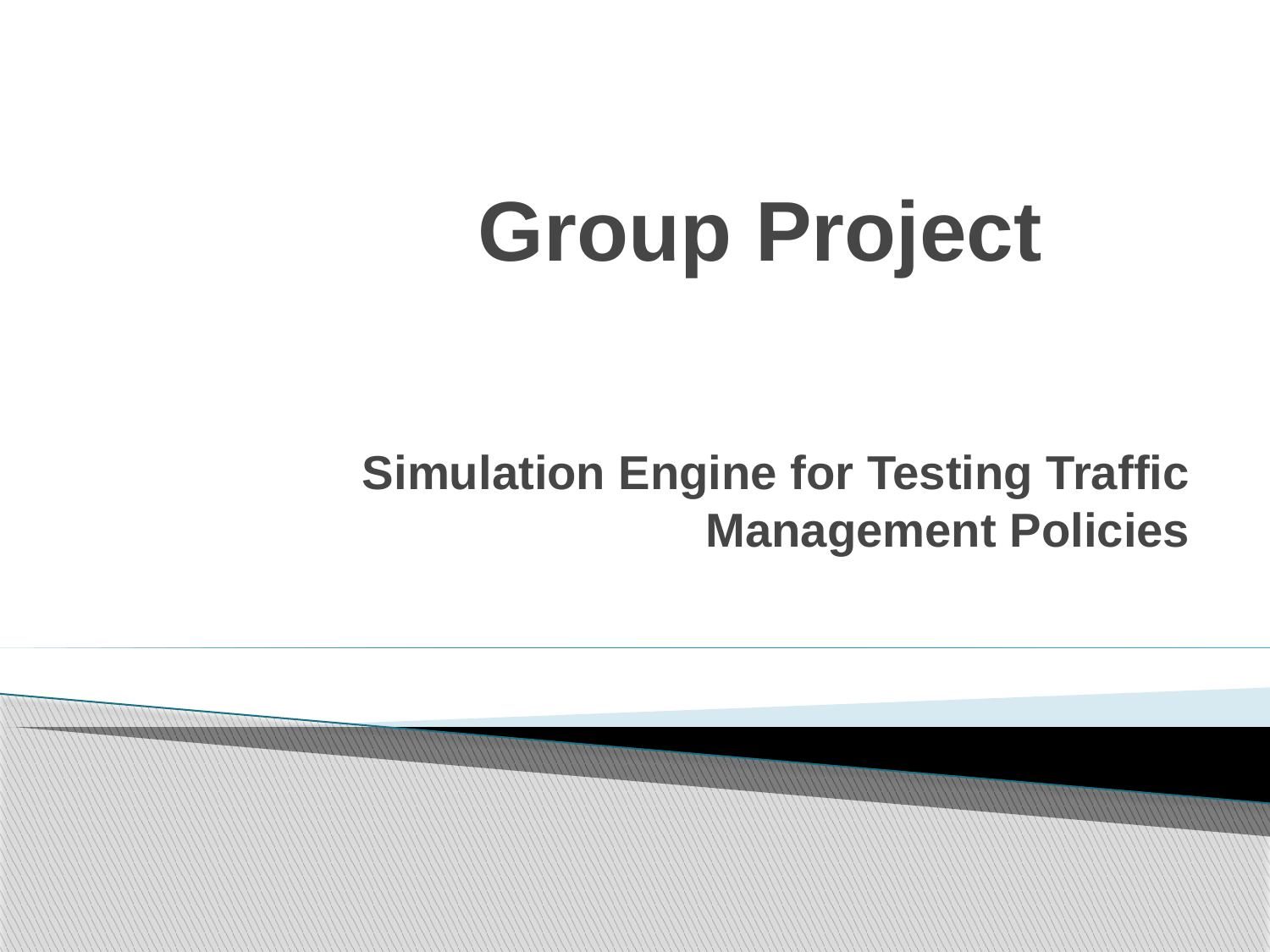

# Group Project
Simulation Engine for Testing Traffic Management Policies